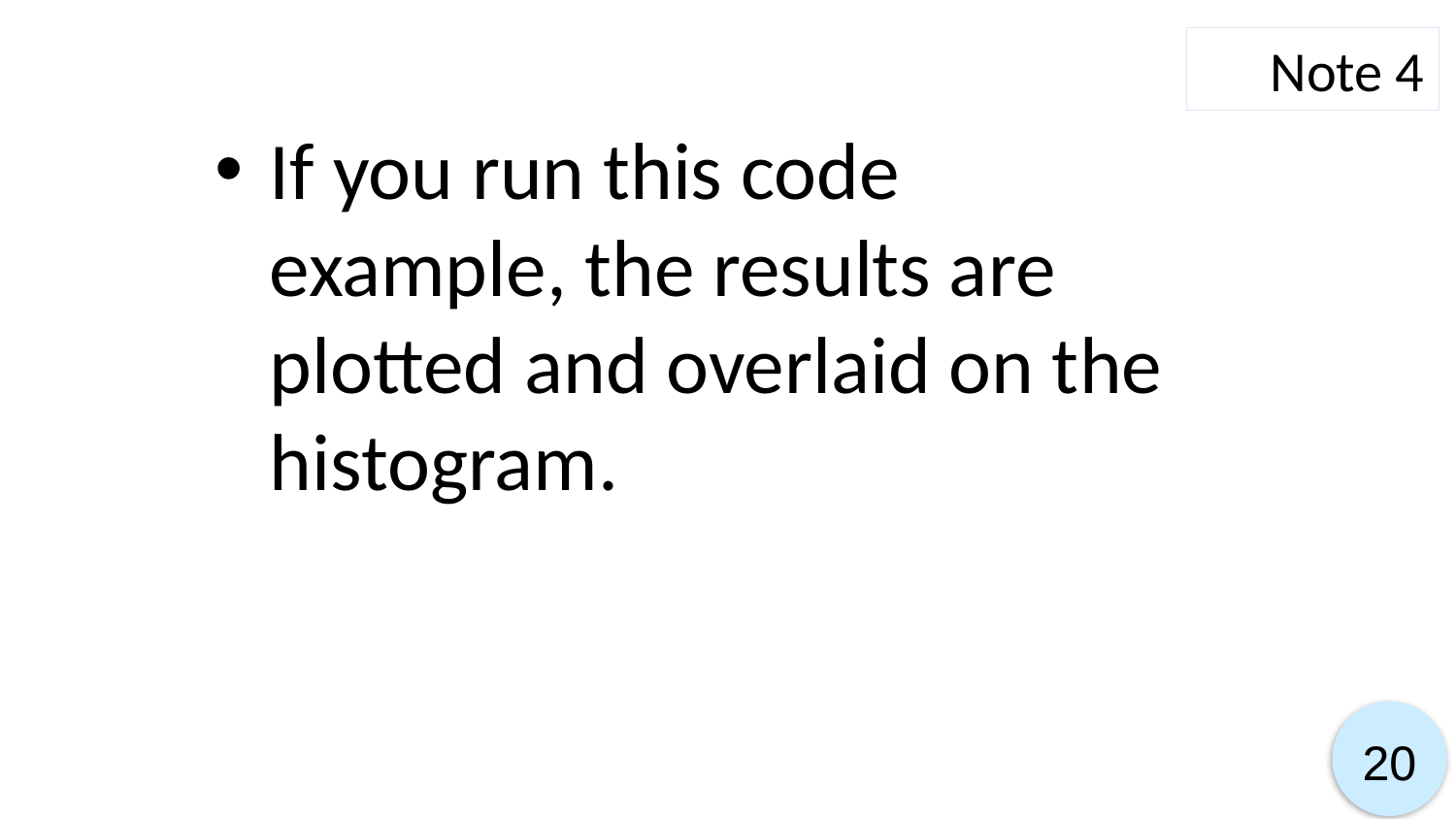

Note 4
If you run this code example, the results are plotted and overlaid on the histogram.
20
20